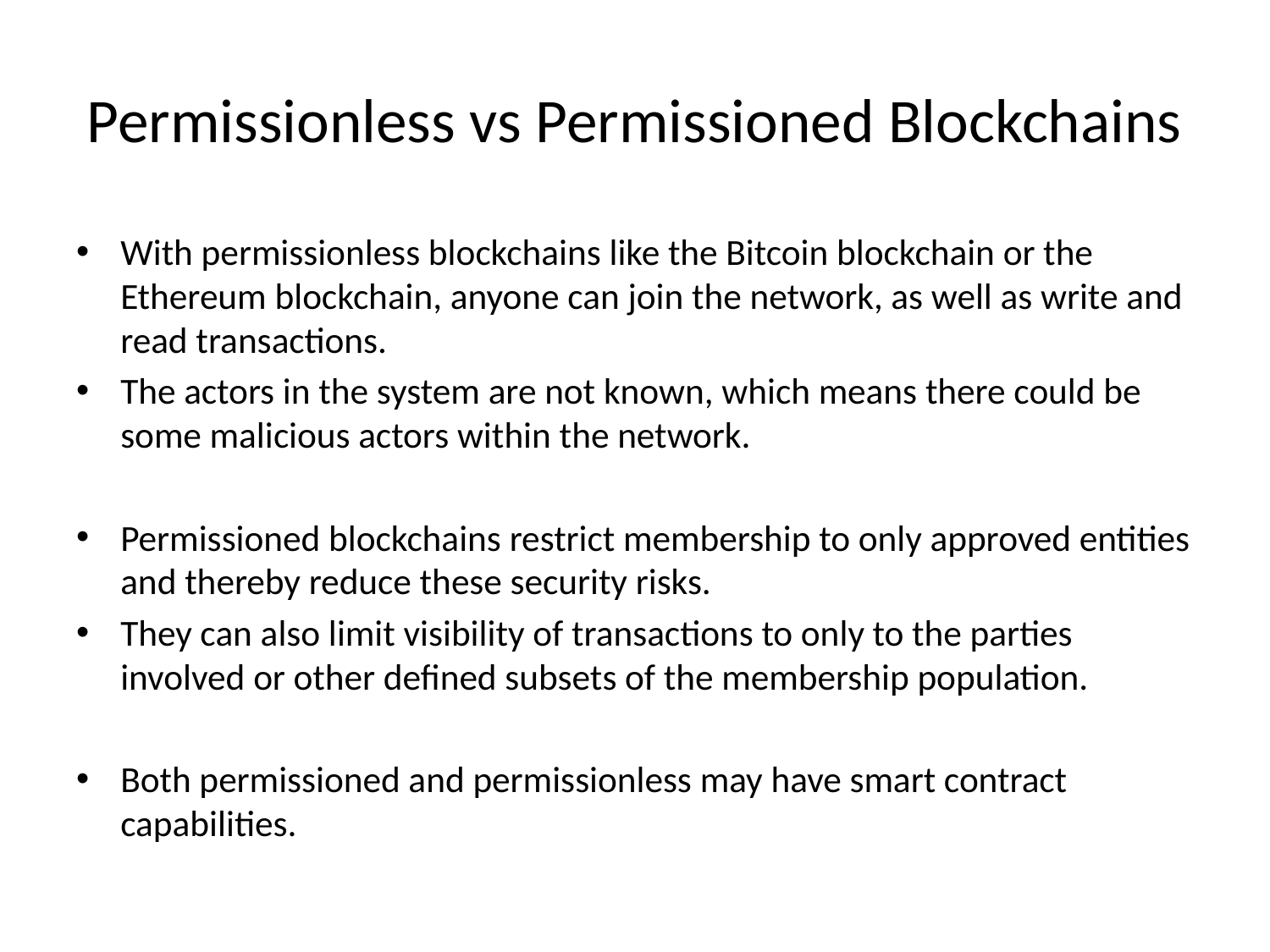

# Permissionless vs Permissioned Blockchains
With permissionless blockchains like the Bitcoin blockchain or the Ethereum blockchain, anyone can join the network, as well as write and read transactions.
The actors in the system are not known, which means there could be some malicious actors within the network.

Permissioned blockchains restrict membership to only approved entities and thereby reduce these security risks.
They can also limit visibility of transactions to only to the parties involved or other defined subsets of the membership population.

Both permissioned and permissionless may have smart contract capabilities.